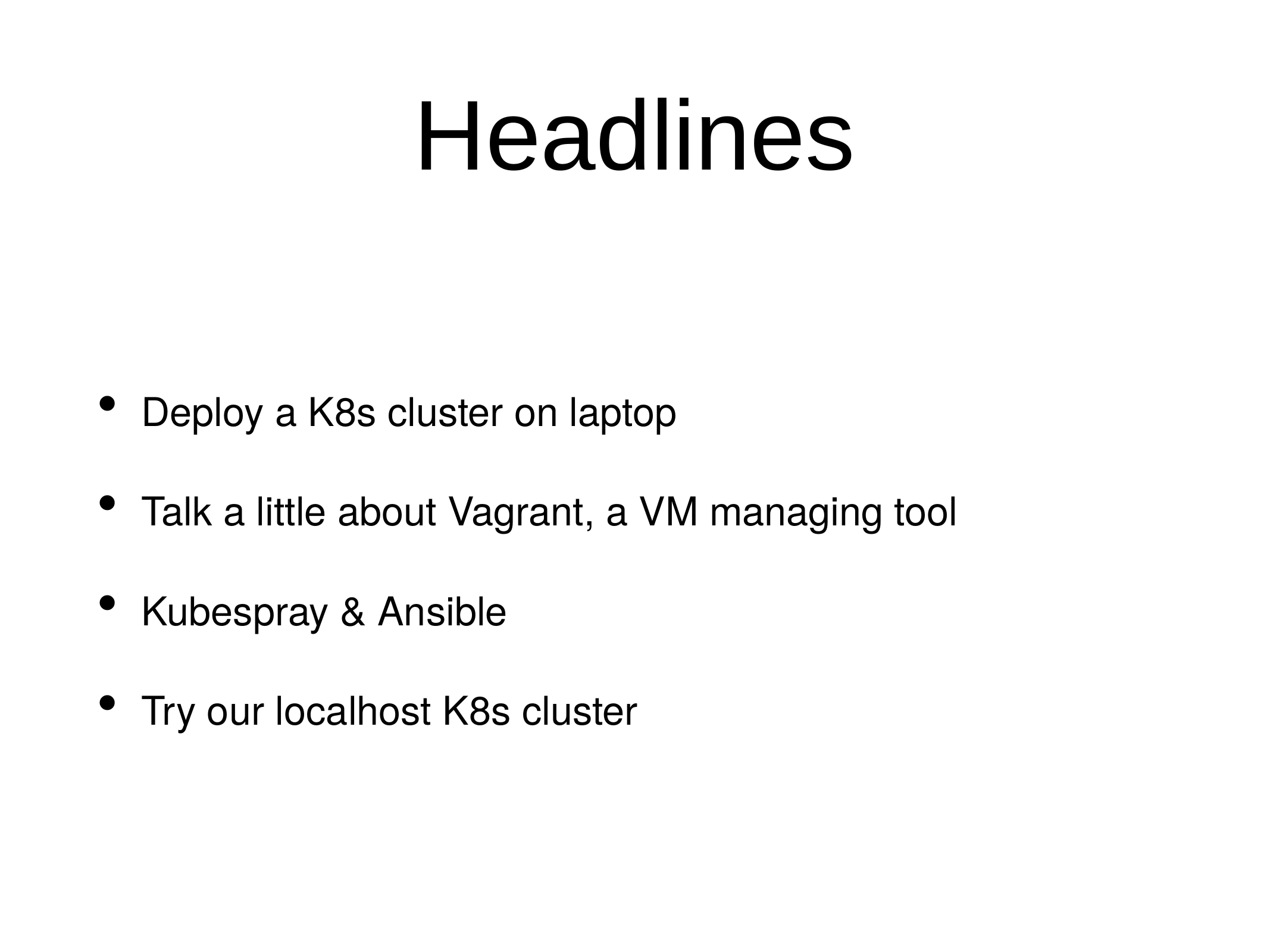

# Headlines
Deploy a K8s cluster on laptop
Talk a little about Vagrant, a VM managing tool
Kubespray & Ansible
Try our localhost K8s cluster